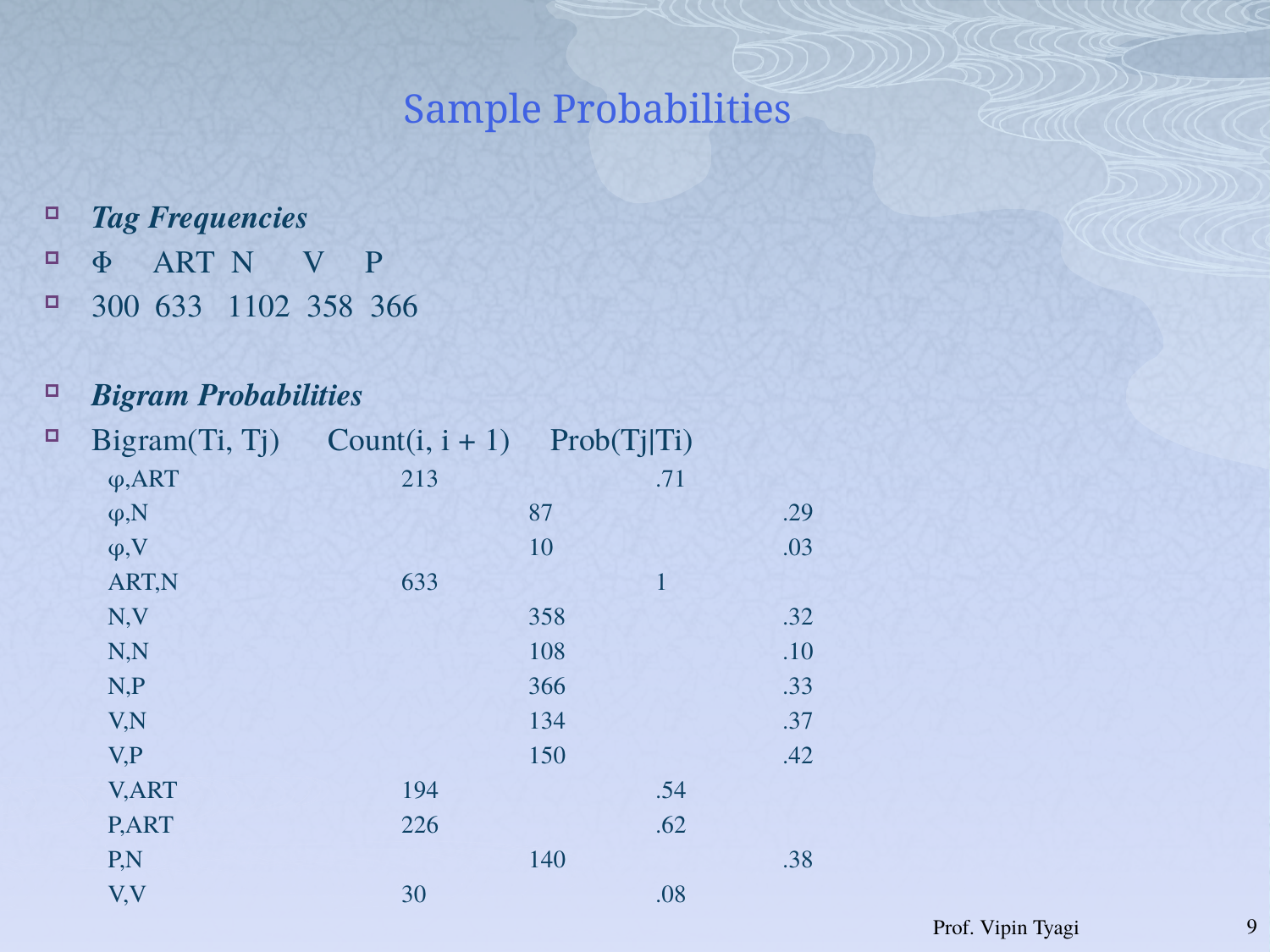

# Sample Probabilities
Tag Frequencies
Φ     ART  N      V     P
300  633   1102  358  366

Bigram Probabilities
Bigram(Ti, Tj)      Count(i, i + 1)     Prob(Tj|Ti)
φ,ART 		213 		.71
φ,N 			87 		.29
φ,V 			10 		.03
ART,N 		633 		1
N,V 			358 		.32
N,N 			108 		.10
N,P 			366 		.33
V,N 			134 		.37
V,P				150		.42
V,ART 		194 		.54
P,ART 		226 		.62
P,N 			140 		.38
V,V			30		.08
Prof. Vipin Tyagi
9